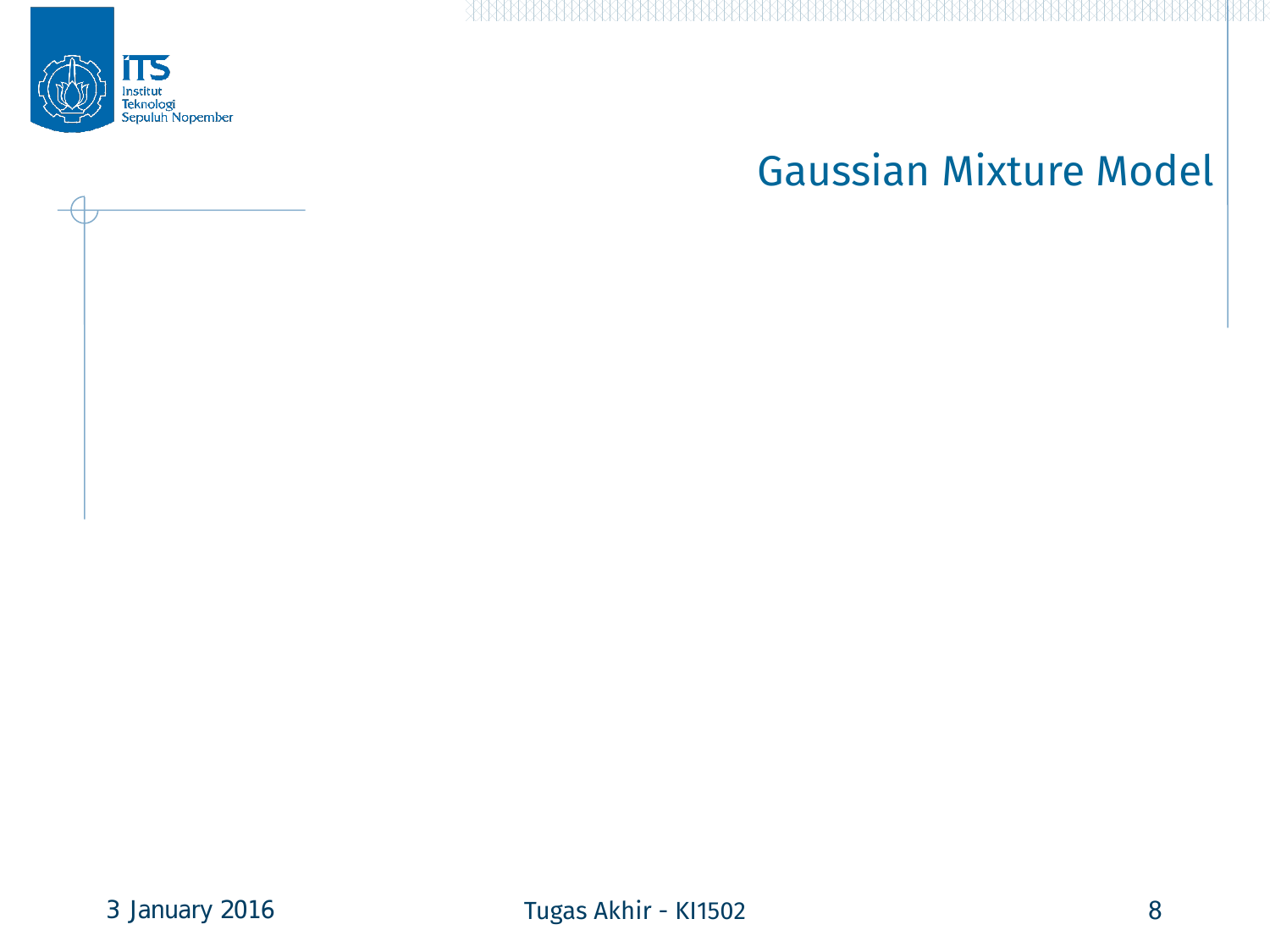

# Gaussian Mixture Model

3 January 2016
Tugas Akhir - KI1502
8